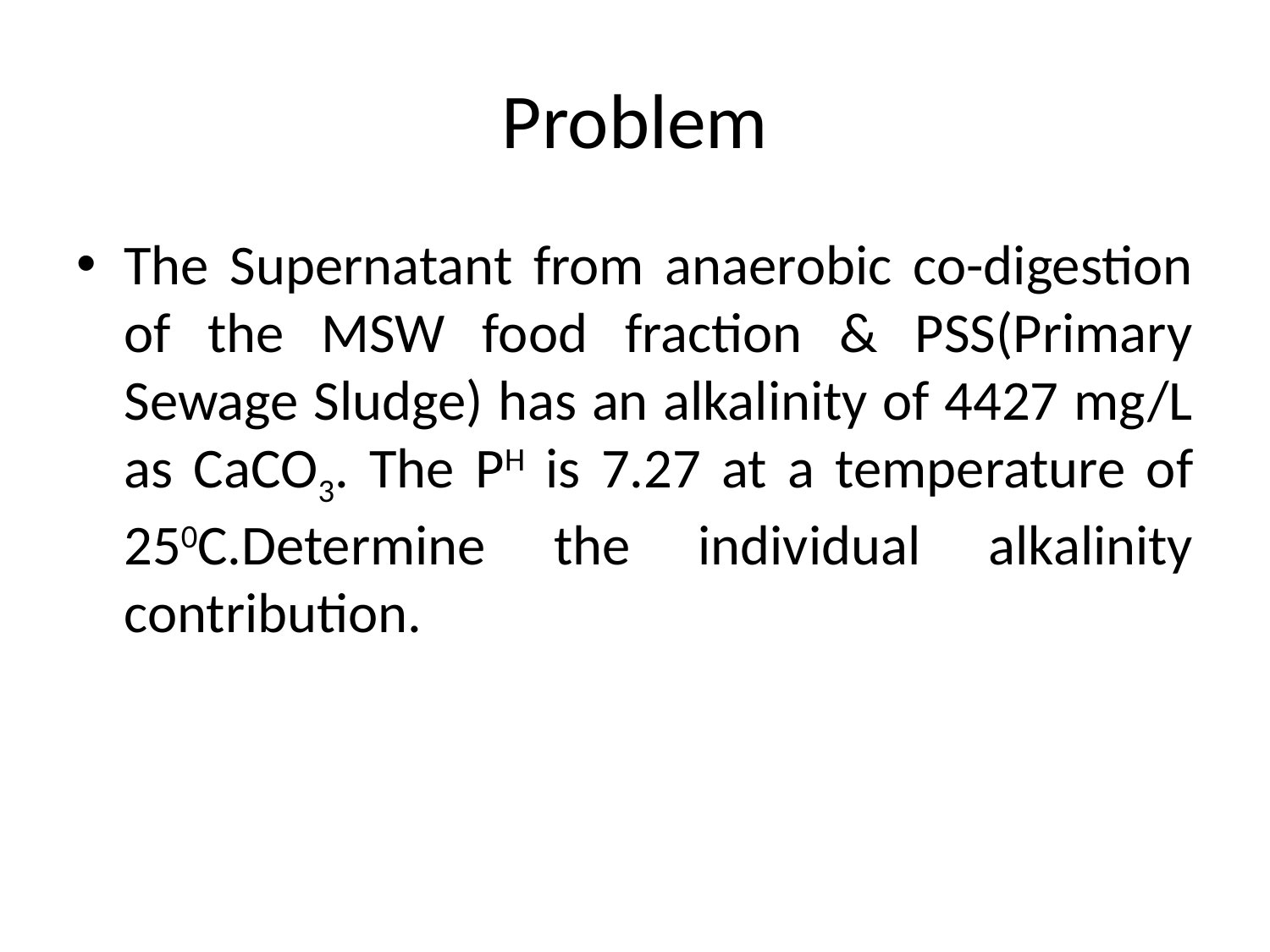

# Problem
The Supernatant from anaerobic co-digestion of the MSW food fraction & PSS(Primary Sewage Sludge) has an alkalinity of 4427 mg/L as CaCO3. The PH is 7.27 at a temperature of 250C.Determine the individual alkalinity contribution.